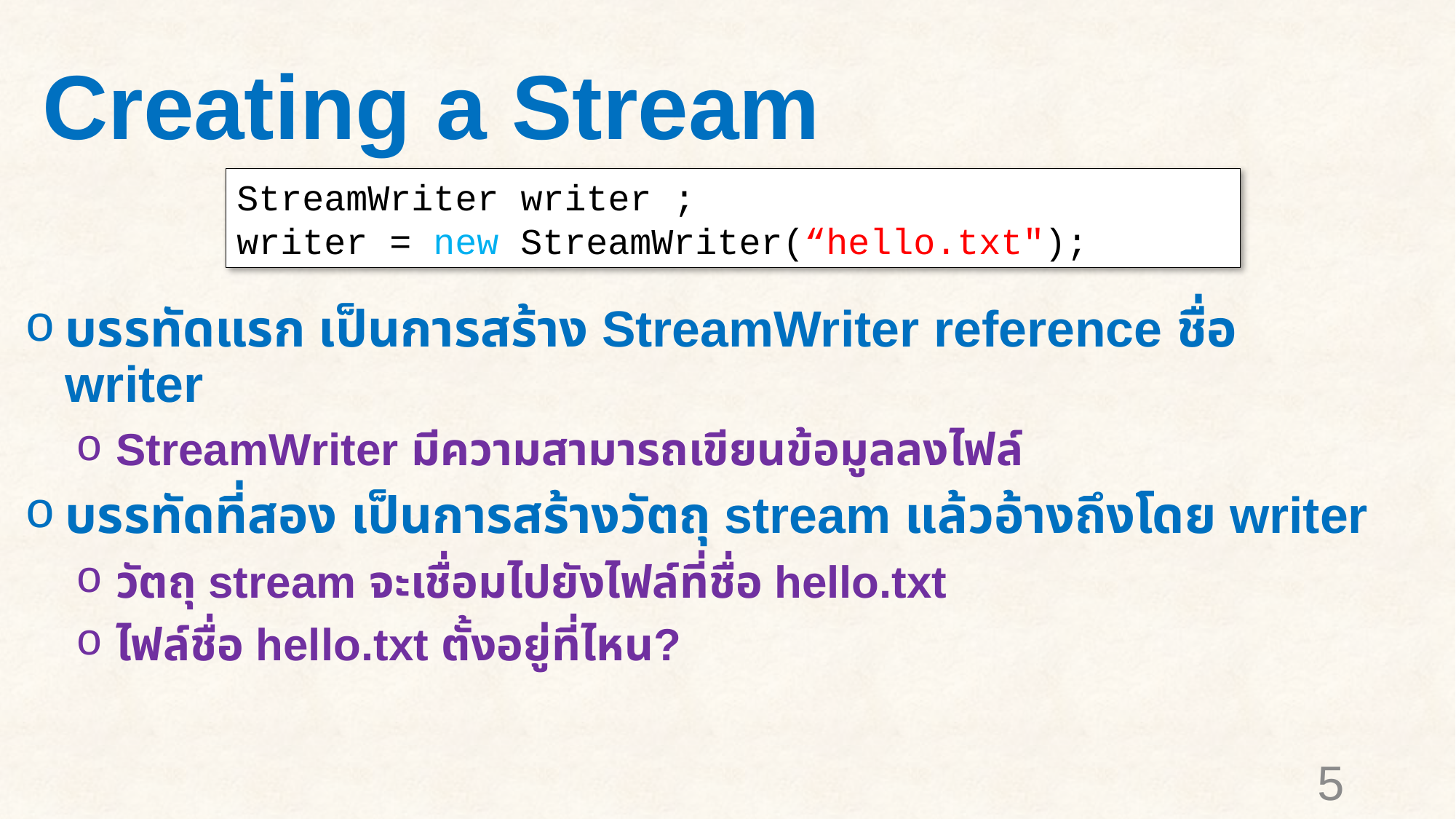

# Creating a Stream
StreamWriter writer ;
writer = new StreamWriter(“hello.txt");
บรรทัดแรก เป็นการสร้าง StreamWriter reference ชื่อ writer
StreamWriter มีความสามารถเขียนข้อมูลลงไฟล์
บรรทัดที่สอง เป็นการสร้างวัตถุ stream แล้วอ้างถึงโดย writer
วัตถุ stream จะเชื่อมไปยังไฟล์ที่ชื่อ hello.txt
ไฟล์ชื่อ hello.txt ตั้งอยู่ที่ไหน?
5